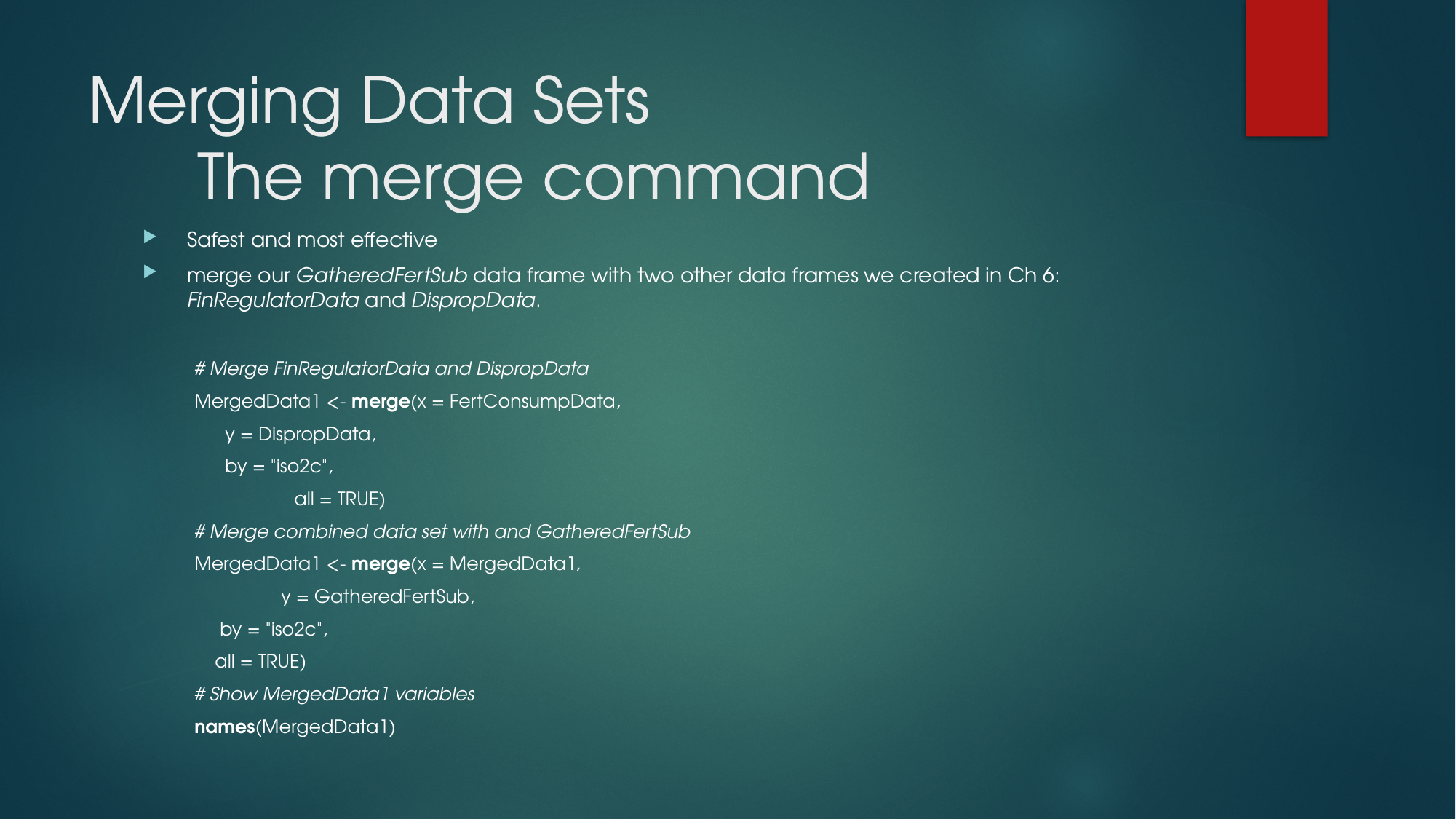

# Merging Data Sets The merge command
Safest and most effective
merge our GatheredFertSub data frame with two other data frames we created in Ch 6: FinRegulatorData and DispropData.

# Merge FinRegulatorData and DispropData
MergedData1 <- merge(x = FertConsumpData,
				      y = DispropData,
				      by = "iso2c",
   			     all = TRUE)
# Merge combined data set with and GatheredFertSub
MergedData1 <- merge(x = MergedData1,
			                 y = GatheredFertSub,
				     by = "iso2c",
				    all = TRUE)
# Show MergedData1 variables
names(MergedData1)